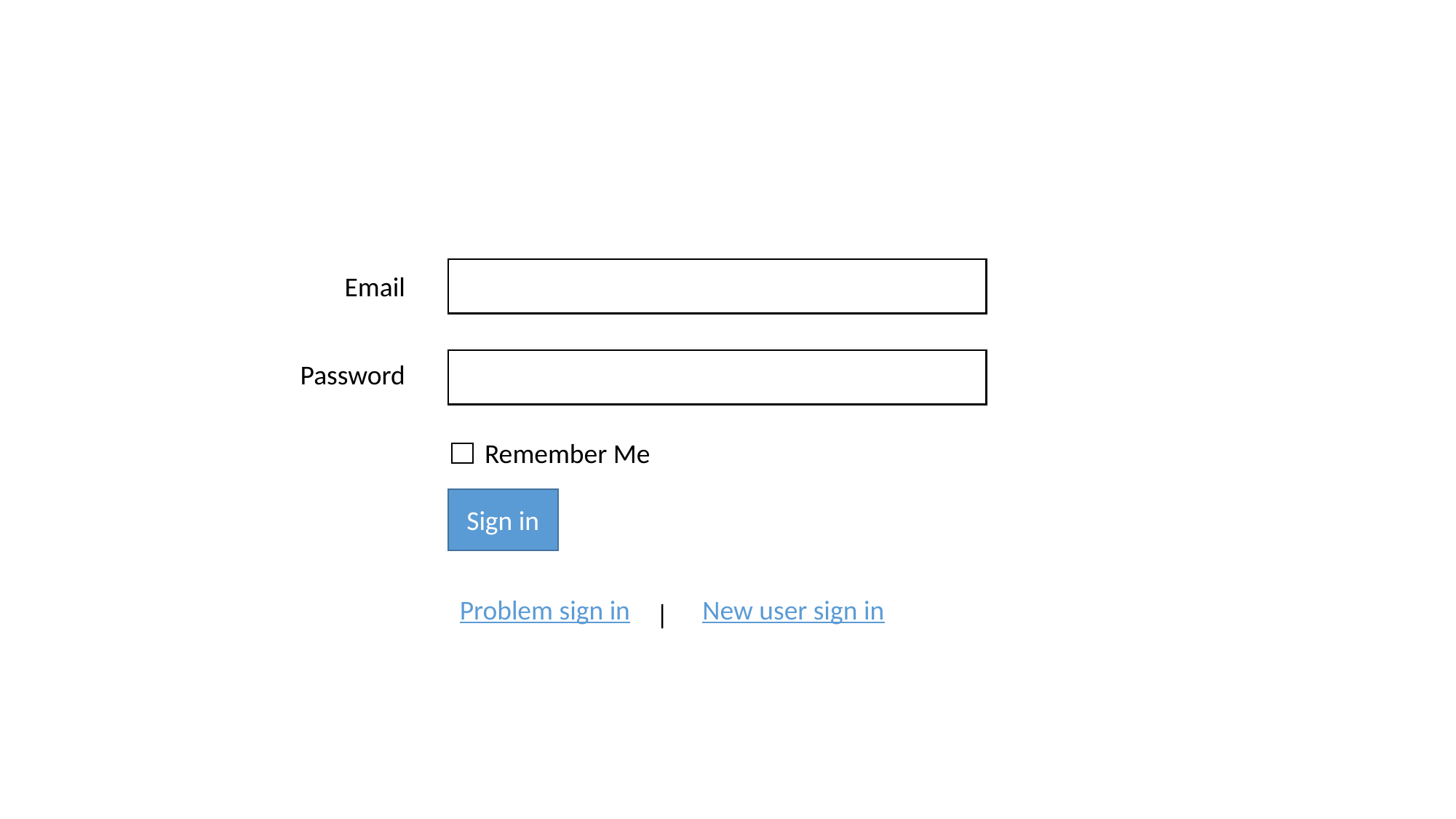

Email

Password
Remember Me

Sign in
Problem sign in
New user sign in
|